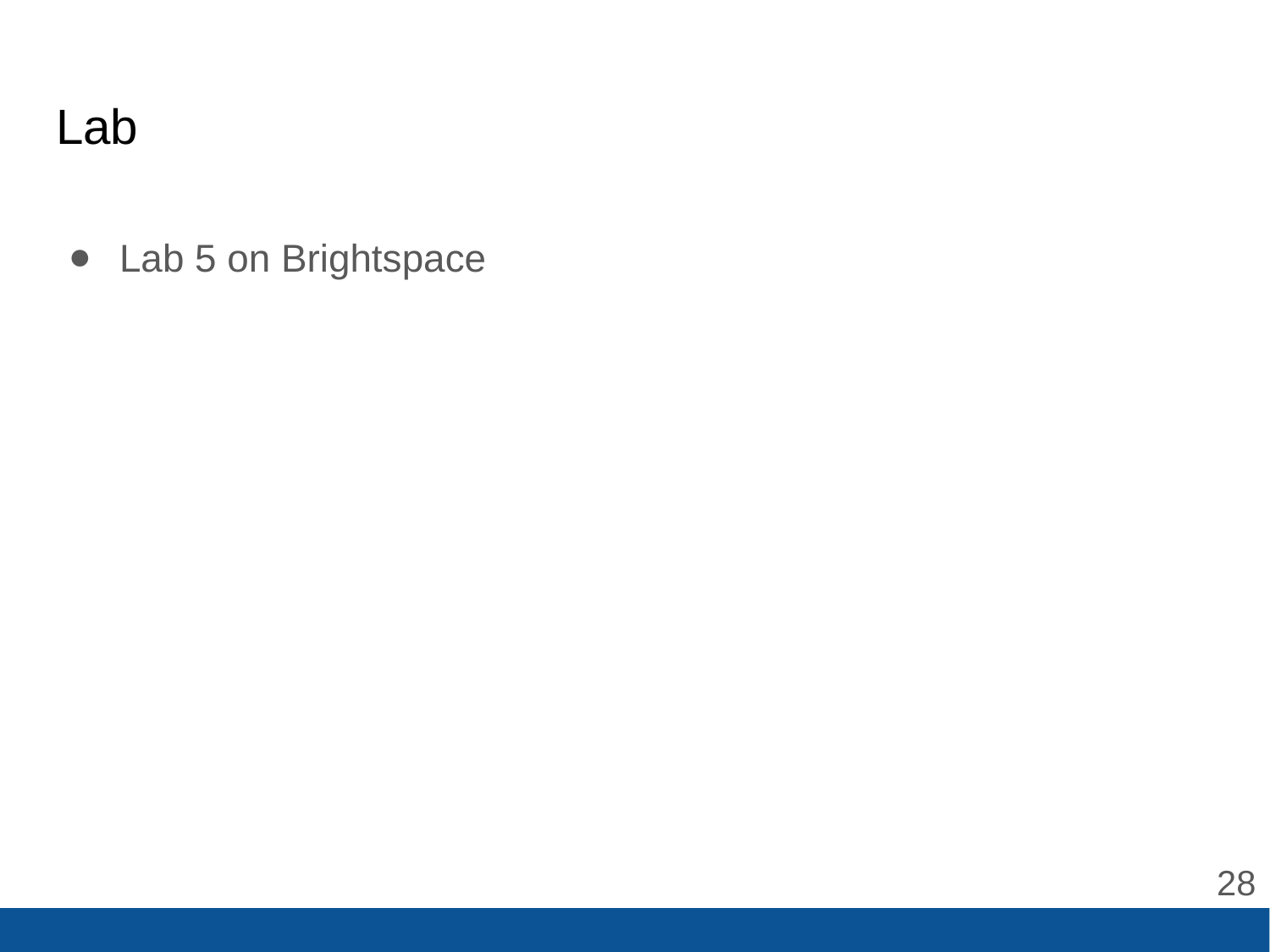

# Lab
Lab 5 on Brightspace
28